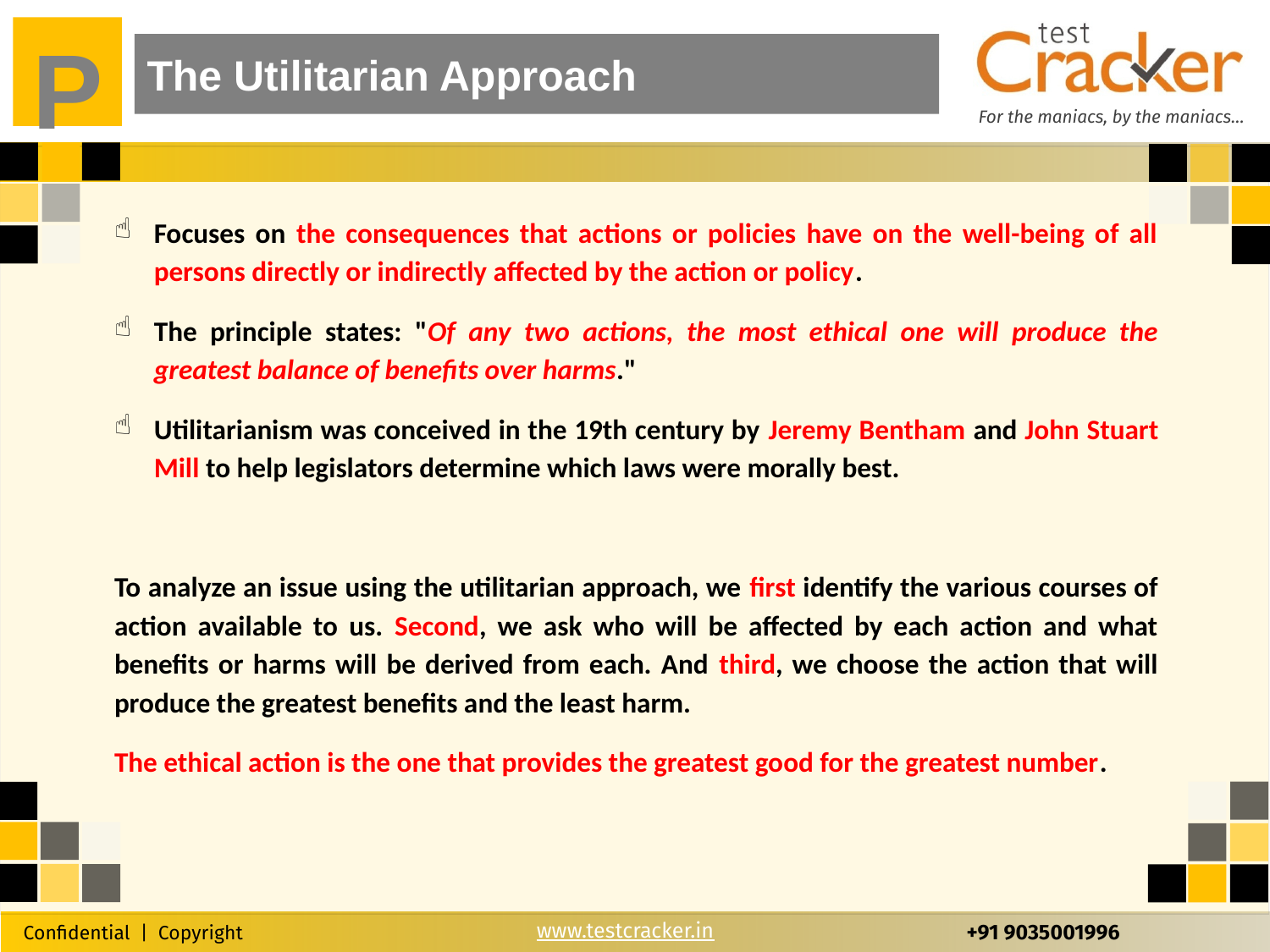

The Utilitarian Approach
Focuses on the consequences that actions or policies have on the well-being of all persons directly or indirectly affected by the action or policy.
The principle states: "Of any two actions, the most ethical one will produce the greatest balance of benefits over harms."
Utilitarianism was conceived in the 19th century by Jeremy Bentham and John Stuart Mill to help legislators determine which laws were morally best.

To analyze an issue using the utilitarian approach, we first identify the various courses of action available to us. Second, we ask who will be affected by each action and what benefits or harms will be derived from each. And third, we choose the action that will produce the greatest benefits and the least harm.
The ethical action is the one that provides the greatest good for the greatest number.